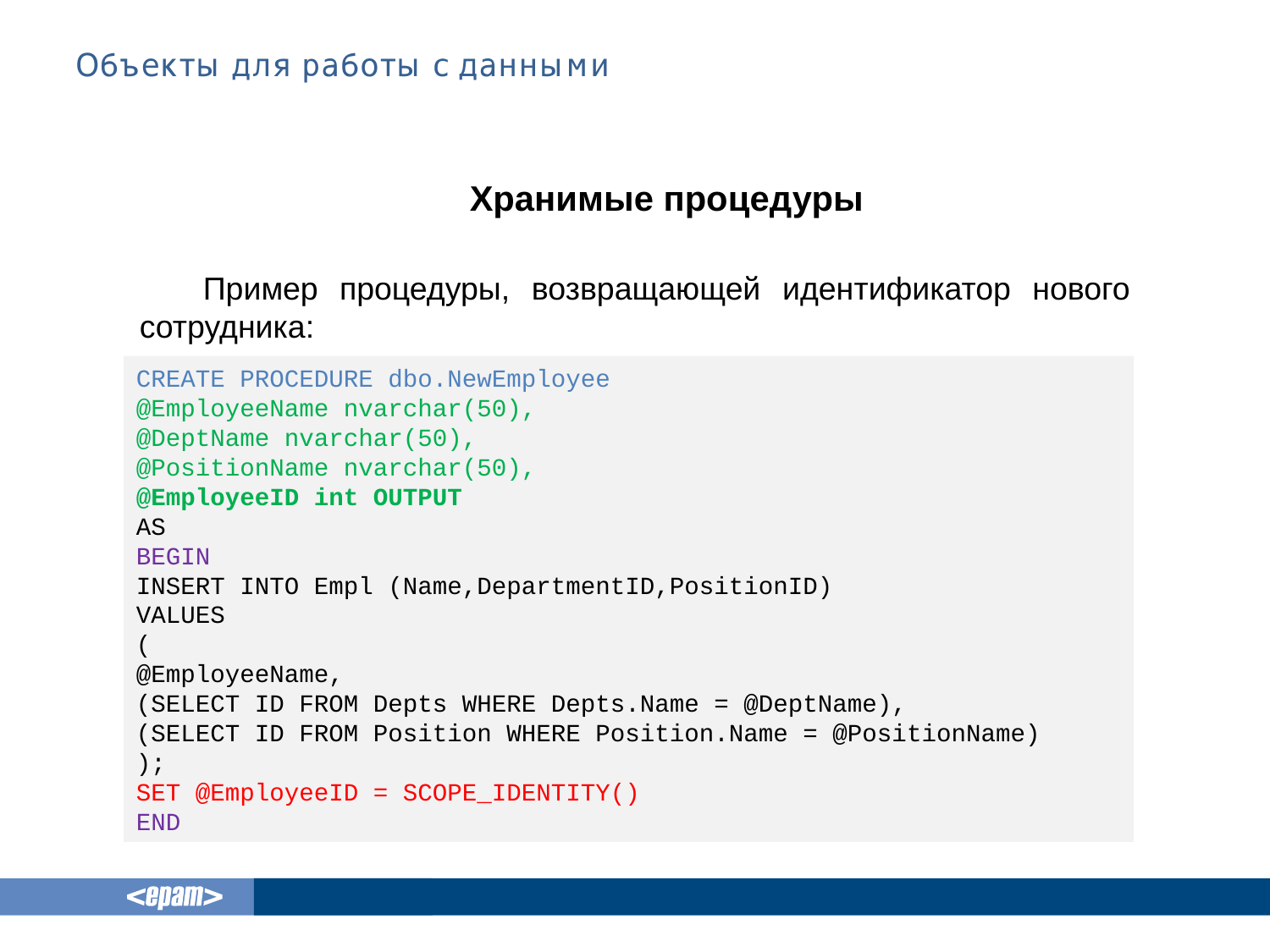

# Объекты для работы с данными
Хранимые процедуры

Пример процедуры, возвращающей идентификатор нового сотрудника:
CREATE PROCEDURE dbo.NewEmployee
@EmployeeName nvarchar(50),
@DeptName nvarchar(50),
@PositionName nvarchar(50),
@EmployeeID int OUTPUT
AS
BEGIN
INSERT INTO Empl (Name,DepartmentID,PositionID)
VALUES
(
@EmployeeName,
(SELECT ID FROM Depts WHERE Depts.Name = @DeptName),
(SELECT ID FROM Position WHERE Position.Name = @PositionName)
);
SET @EmployeeID = SCOPE_IDENTITY()
END